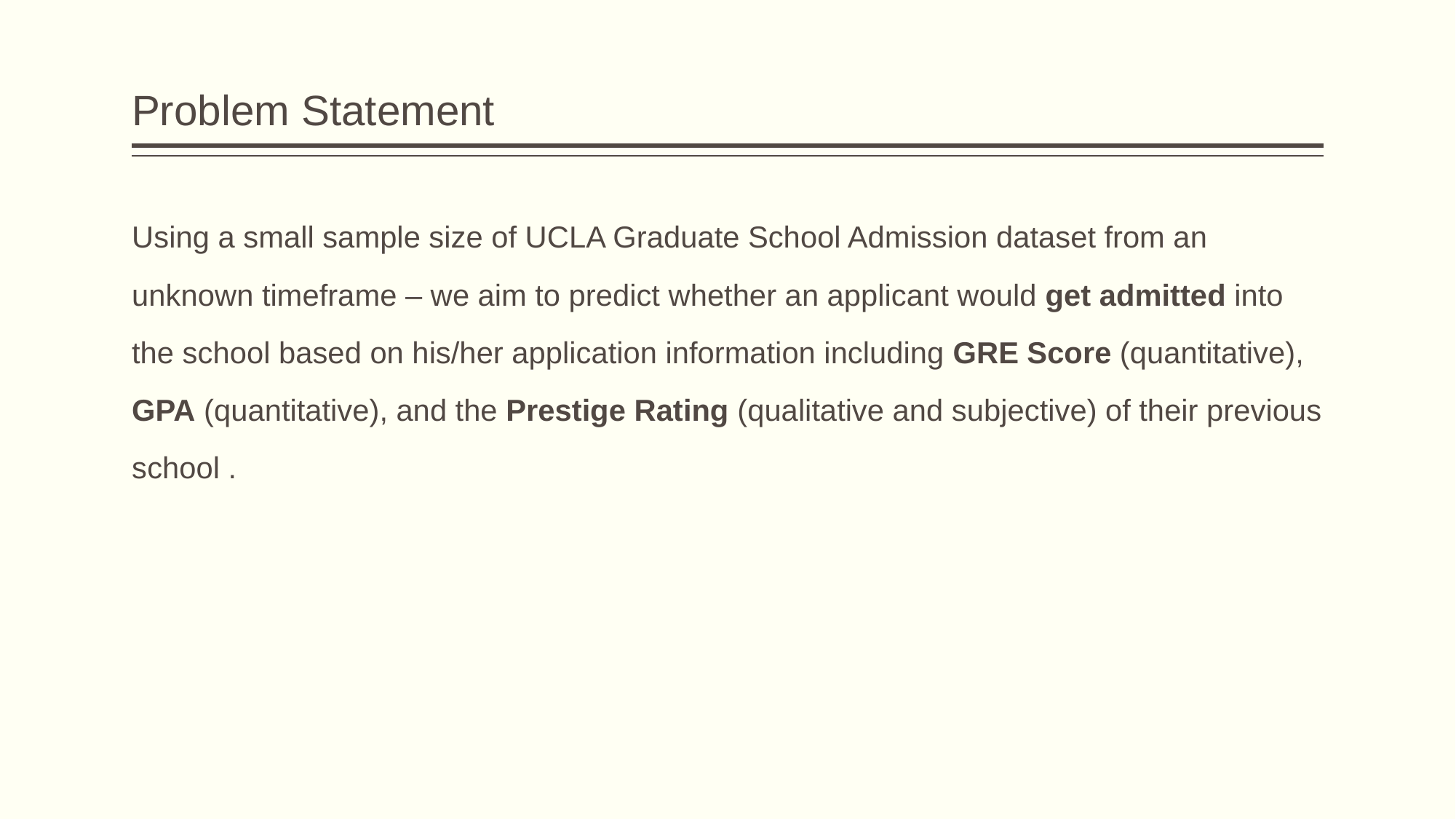

# Problem Statement
Using a small sample size of UCLA Graduate School Admission dataset from an unknown timeframe – we aim to predict whether an applicant would get admitted into the school based on his/her application information including GRE Score (quantitative), GPA (quantitative), and the Prestige Rating (qualitative and subjective) of their previous school .